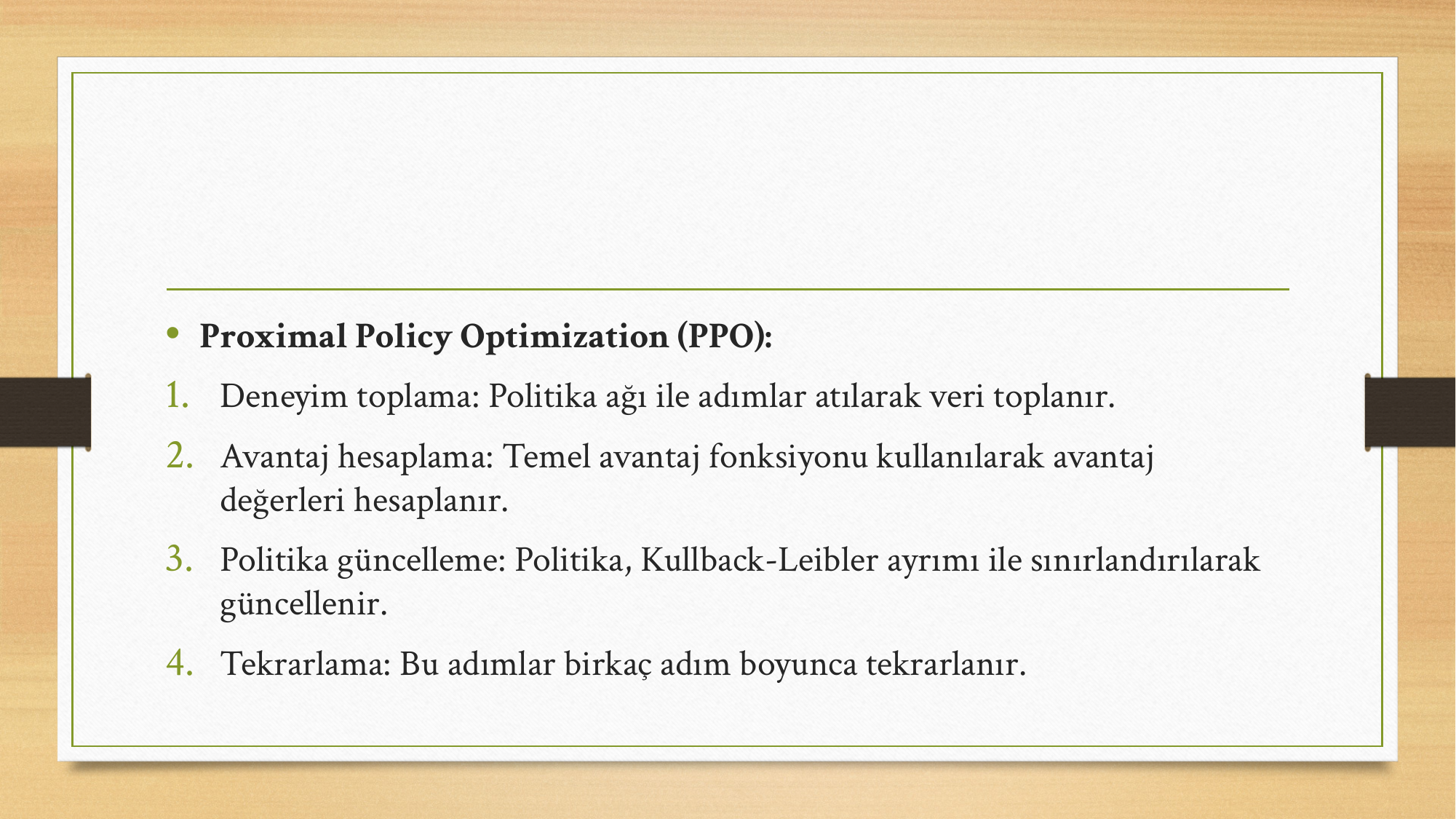

#
Proximal Policy Optimization (PPO):
Deneyim toplama: Politika ağı ile adımlar atılarak veri toplanır.
Avantaj hesaplama: Temel avantaj fonksiyonu kullanılarak avantaj değerleri hesaplanır.
Politika güncelleme: Politika, Kullback-Leibler ayrımı ile sınırlandırılarak güncellenir.
Tekrarlama: Bu adımlar birkaç adım boyunca tekrarlanır.